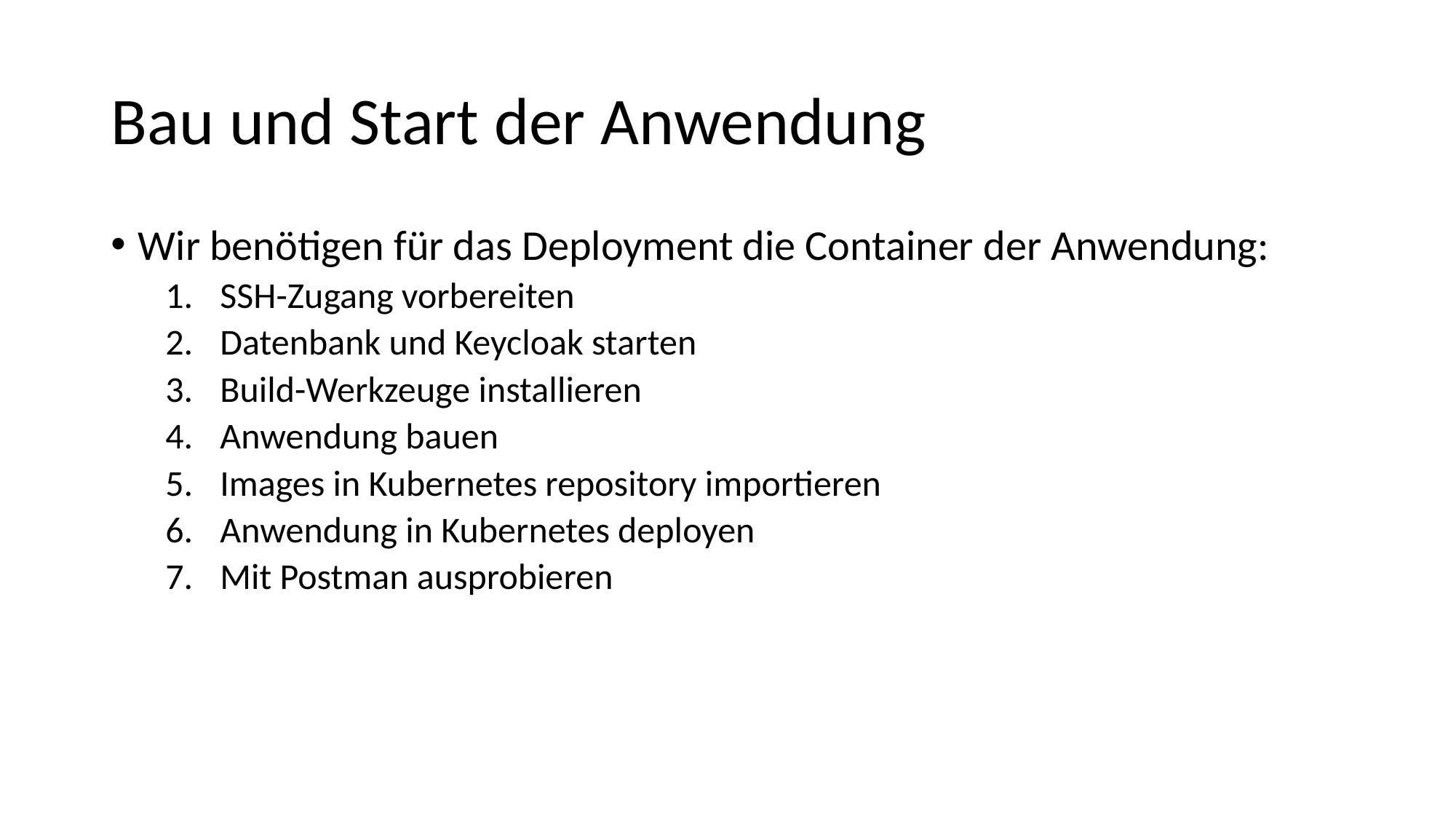

# Bau und Start der Anwendung
Wir benötigen für das Deployment die Container der Anwendung:
SSH-Zugang vorbereiten
Datenbank und Keycloak starten
Build-Werkzeuge installieren
Anwendung bauen
Images in Kubernetes repository importieren
Anwendung in Kubernetes deployen
Mit Postman ausprobieren